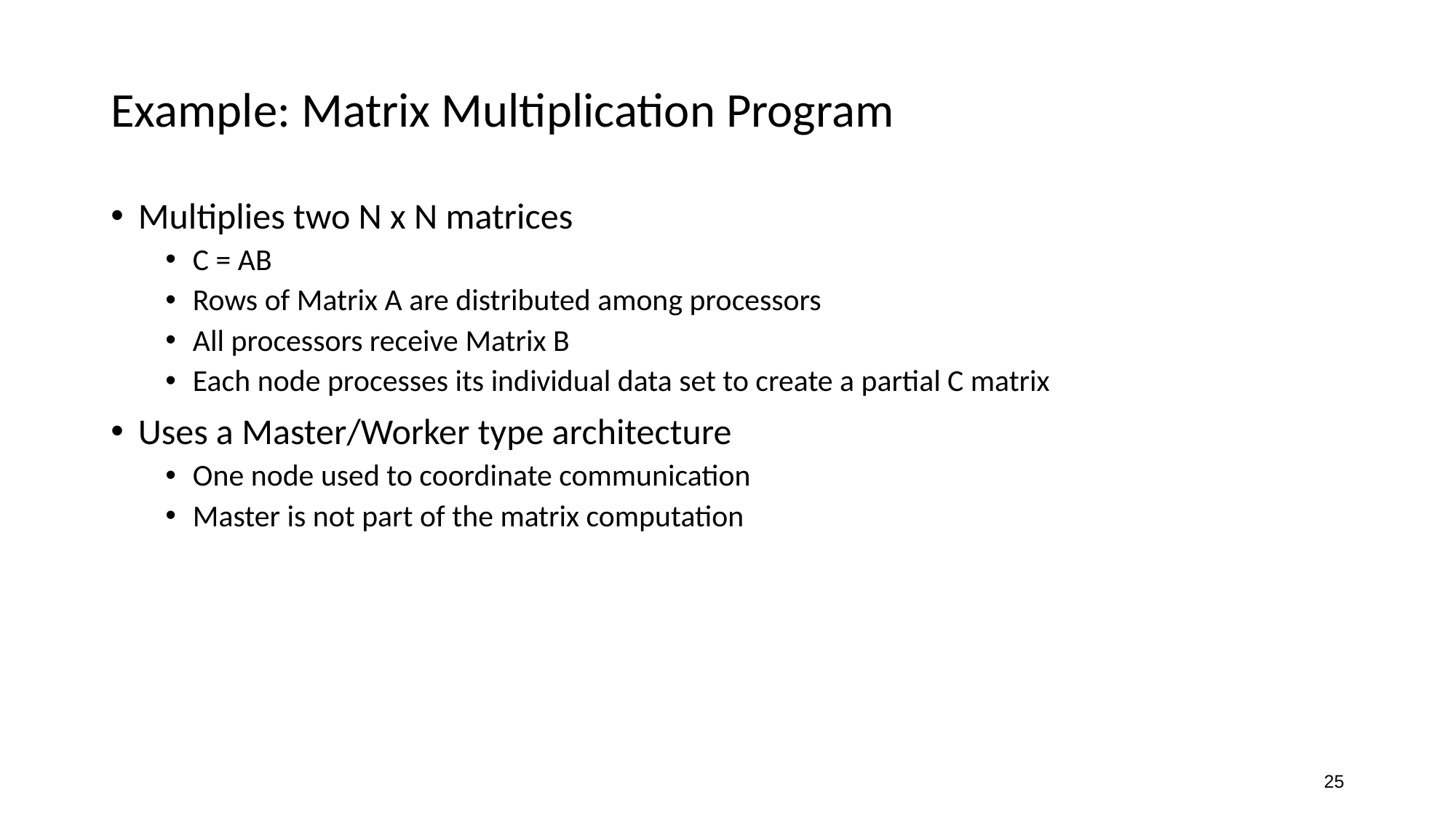

# Example: Matrix Multiplication Program
Multiplies two N x N matrices
C = AB
Rows of Matrix A are distributed among processors
All processors receive Matrix B
Each node processes its individual data set to create a partial C matrix
Uses a Master/Worker type architecture
One node used to coordinate communication
Master is not part of the matrix computation
25